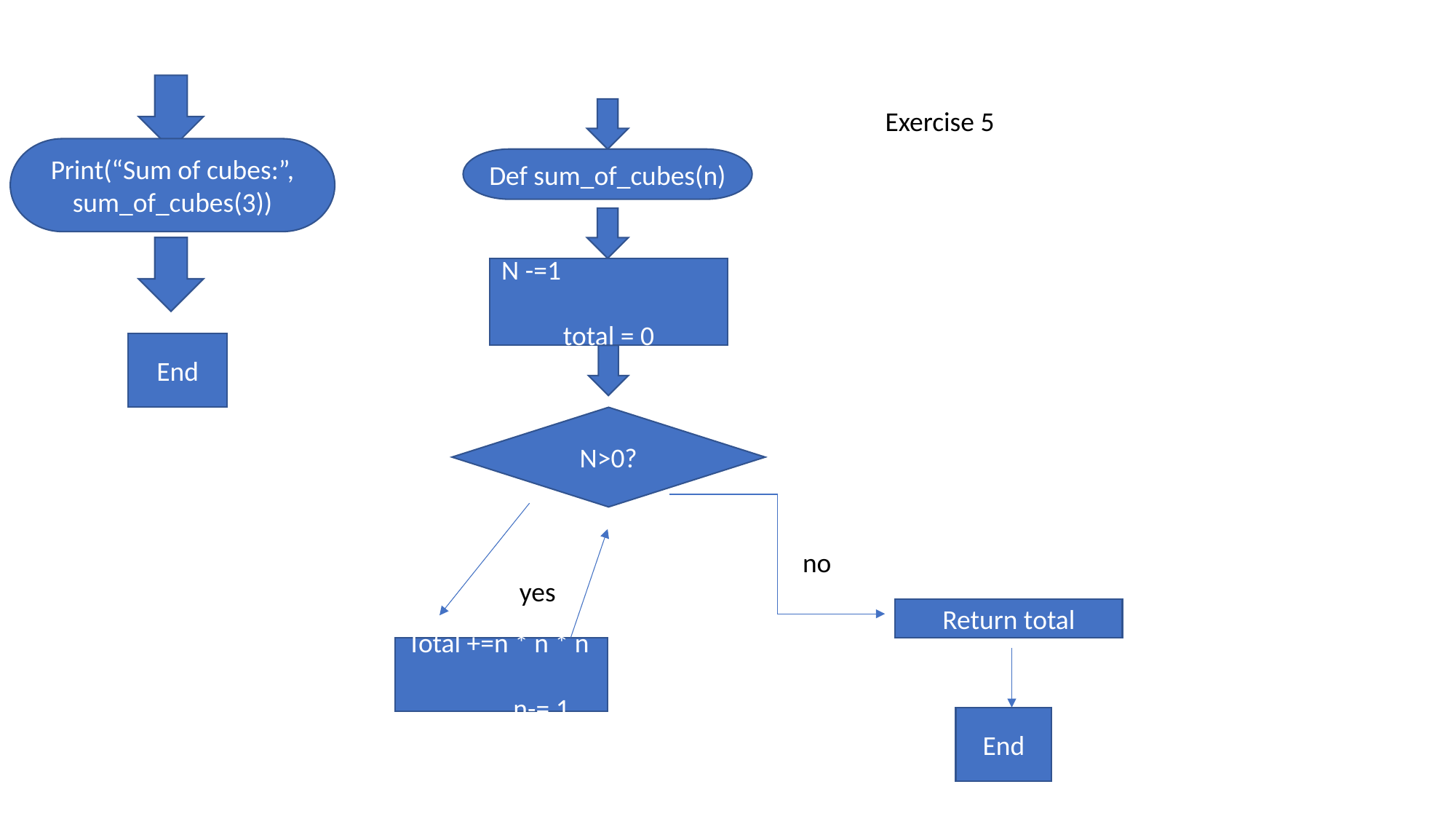

Exercise 5
Print(“Sum of cubes:”, sum_of_cubes(3))
Def sum_of_cubes(n)

N -=1                                                          total = 0
End

N>0?
no
yes
Return total
Total +=n * n * n                                              n-= 1
End